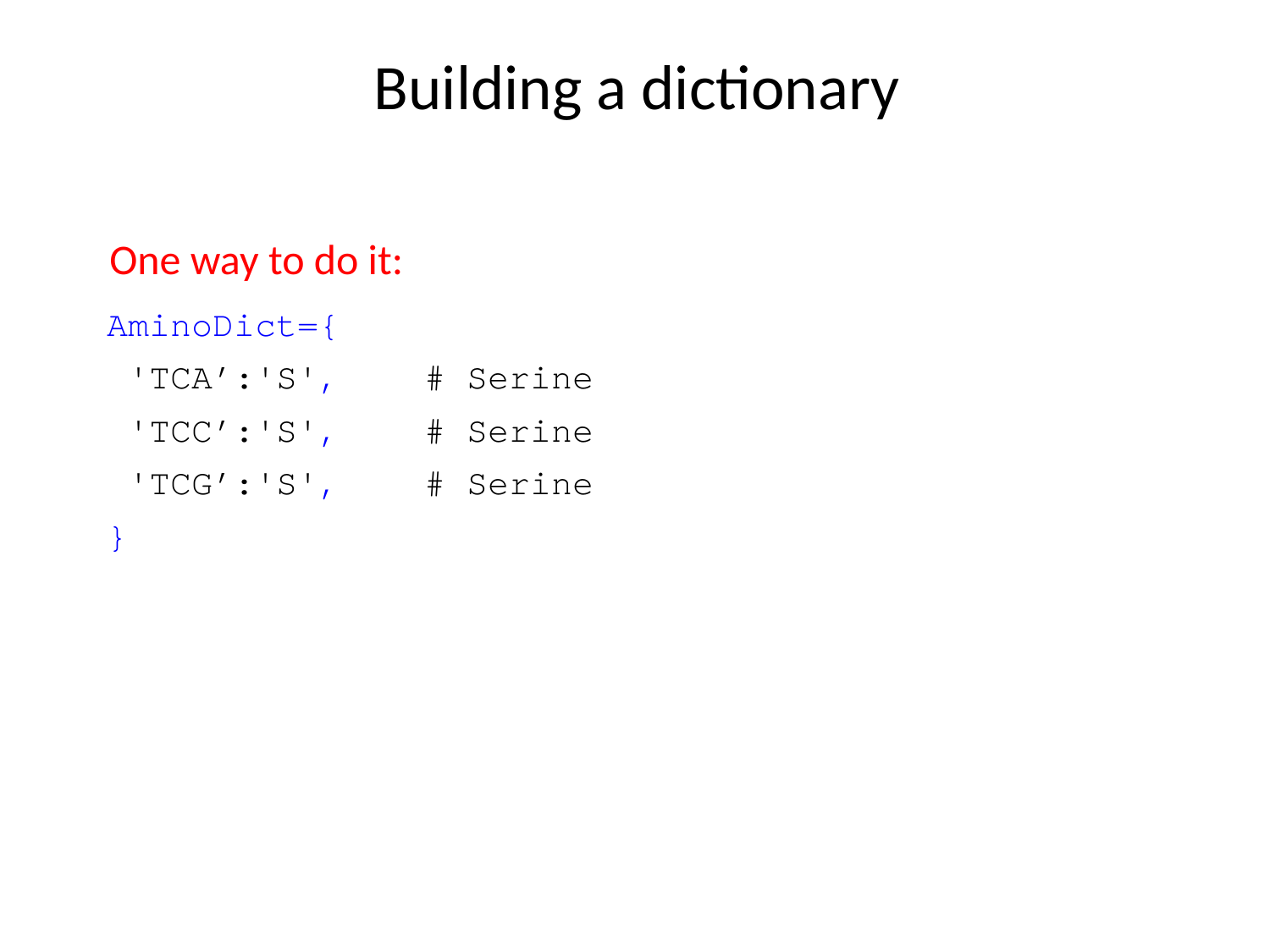

# Building a dictionary
One way to do it:
AminoDict={
 'TCA’:'S',    # Serine
 'TCC’:'S',    # Serine
 'TCG’:'S',    # Serine
}